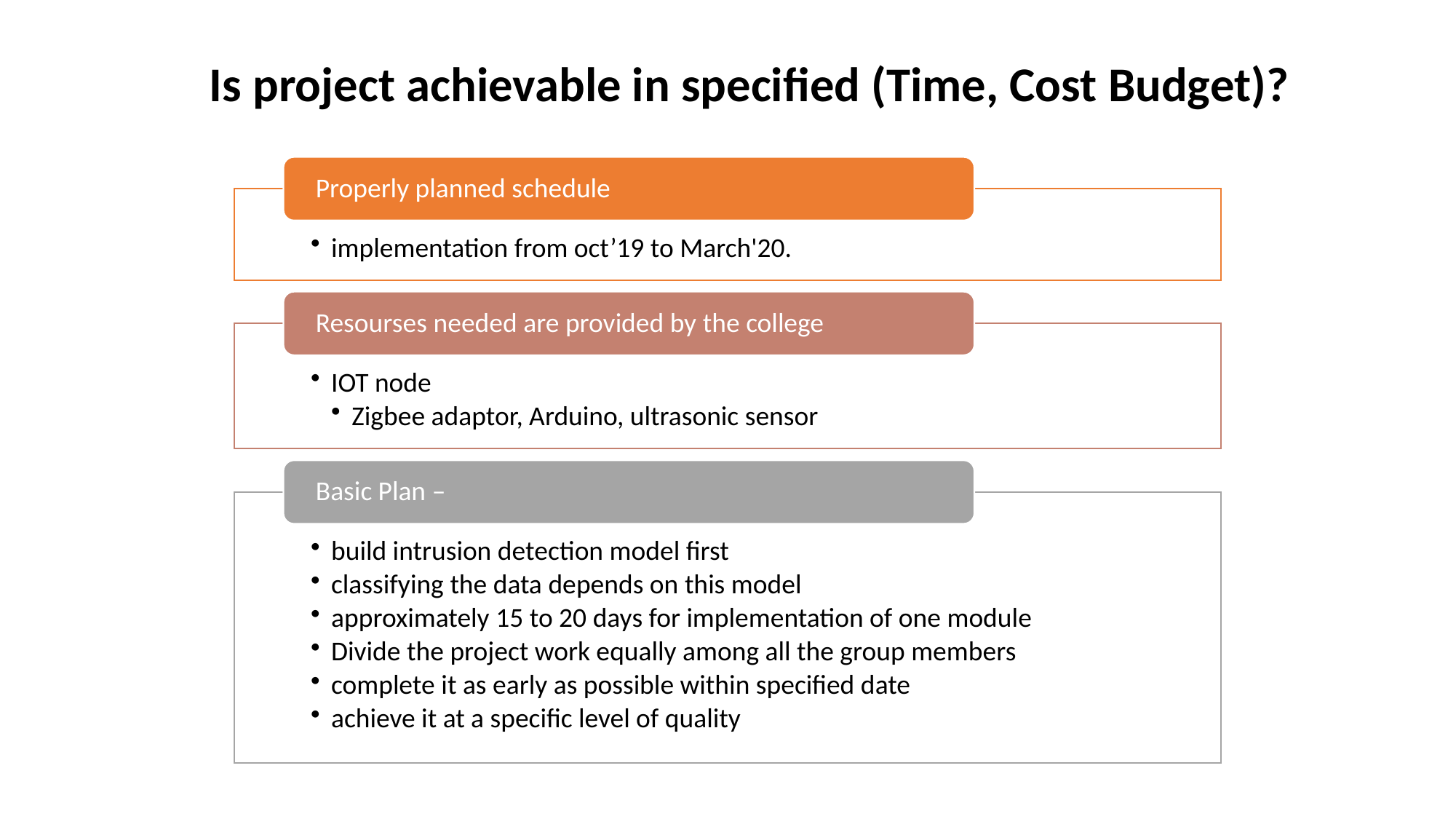

Is project achievable in specified (Time, Cost Budget)?
implementation from oct’19 to March'20.
Properly planned schedule
IOT node
Zigbee adaptor, Arduino, ultrasonic sensor
Resourses needed are provided by the college
build intrusion detection model first
classifying the data depends on this model
approximately 15 to 20 days for implementation of one module
Divide the project work equally among all the group members
complete it as early as possible within specified date
achieve it at a specific level of quality
Basic Plan –